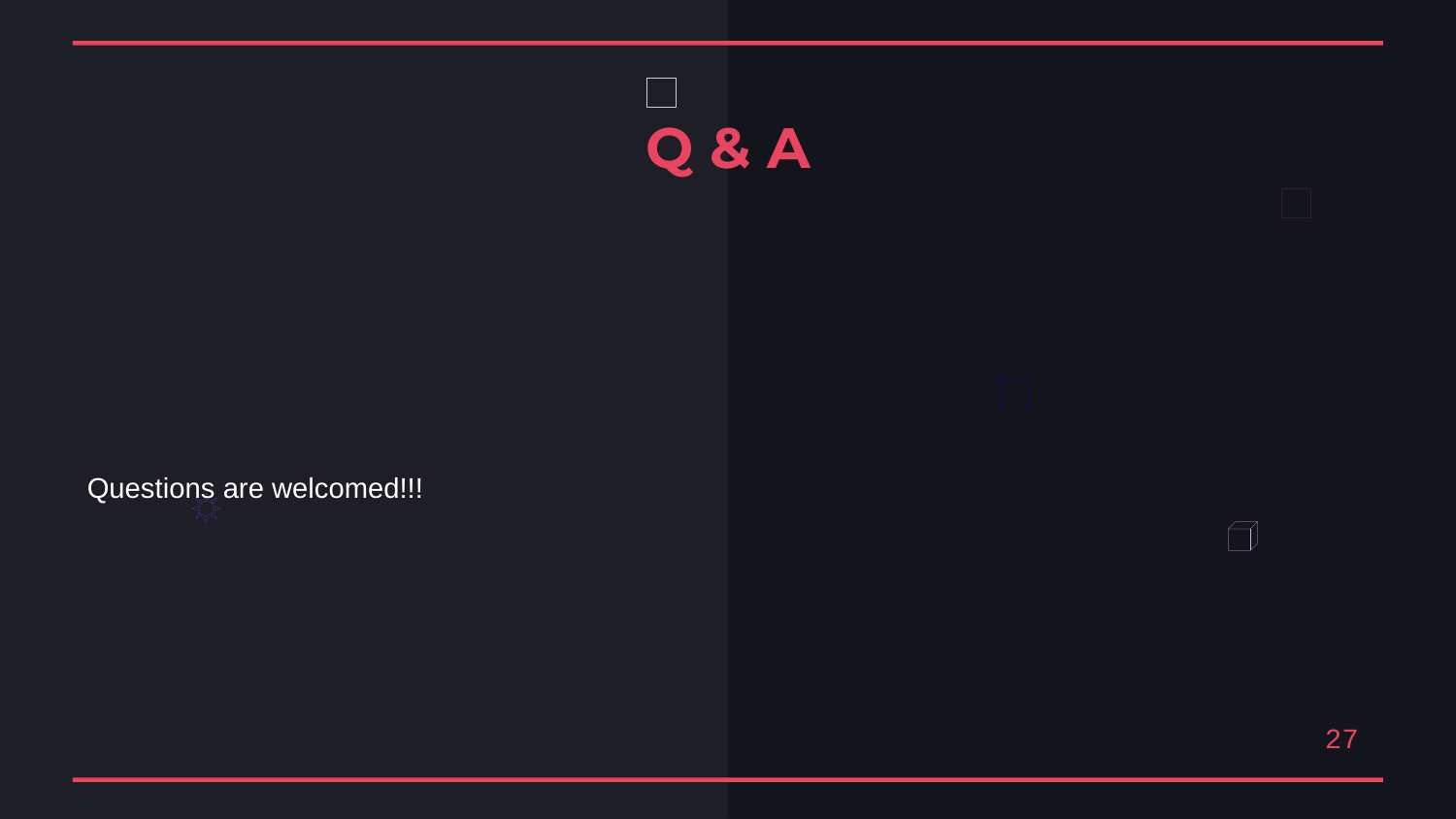

Q & A

Questions are welcomed!!!

27